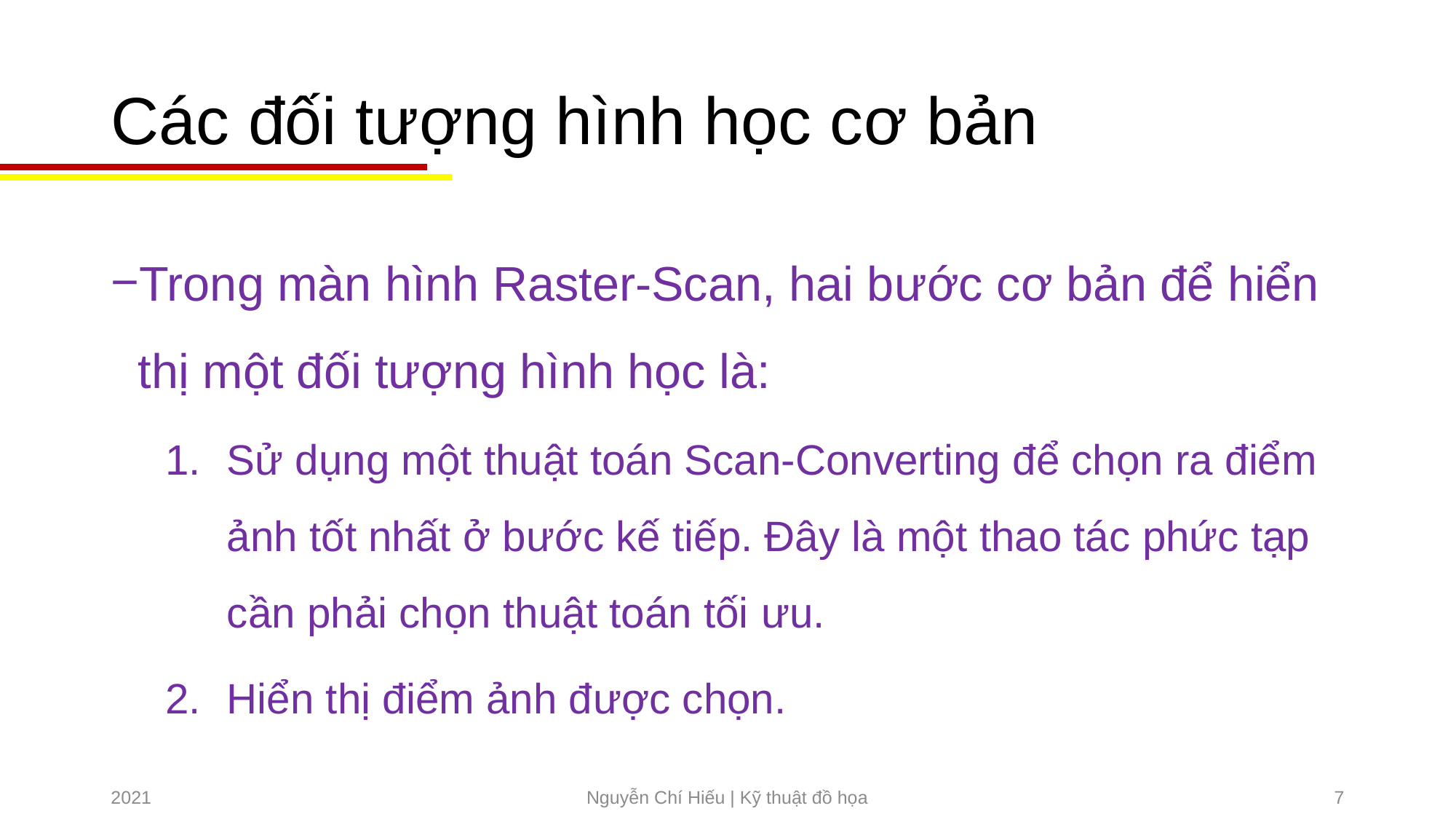

# Các đối tượng hình học cơ bản
Trong màn hình Raster-Scan, hai bước cơ bản để hiển thị một đối tượng hình học là:
Sử dụng một thuật toán Scan-Converting để chọn ra điểm ảnh tốt nhất ở bước kế tiếp. Đây là một thao tác phức tạp cần phải chọn thuật toán tối ưu.
Hiển thị điểm ảnh được chọn.

2021
Nguyễn Chí Hiếu | Kỹ thuật đồ họa
7